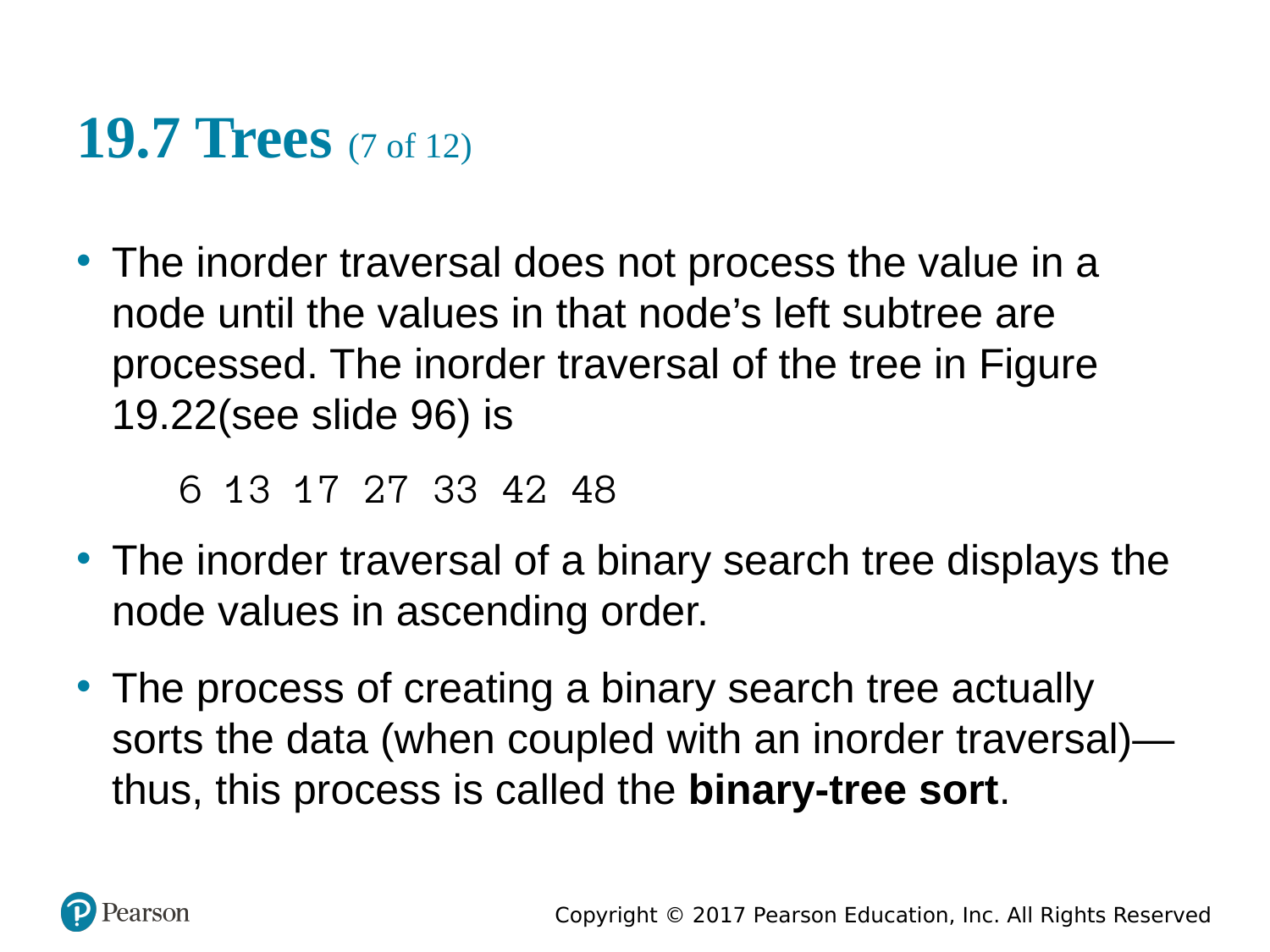

# 19.7 Trees (7 of 12)
The inorder traversal does not process the value in a node until the values in that node’s left subtree are processed. The inorder traversal of the tree in Figure 19.22(see slide 96) is
6 13 17 27 33 42 48
The inorder traversal of a binary search tree displays the node values in ascending order.
The process of creating a binary search tree actually sorts the data (when coupled with an inorder traversal)—thus, this process is called the binary-tree sort.